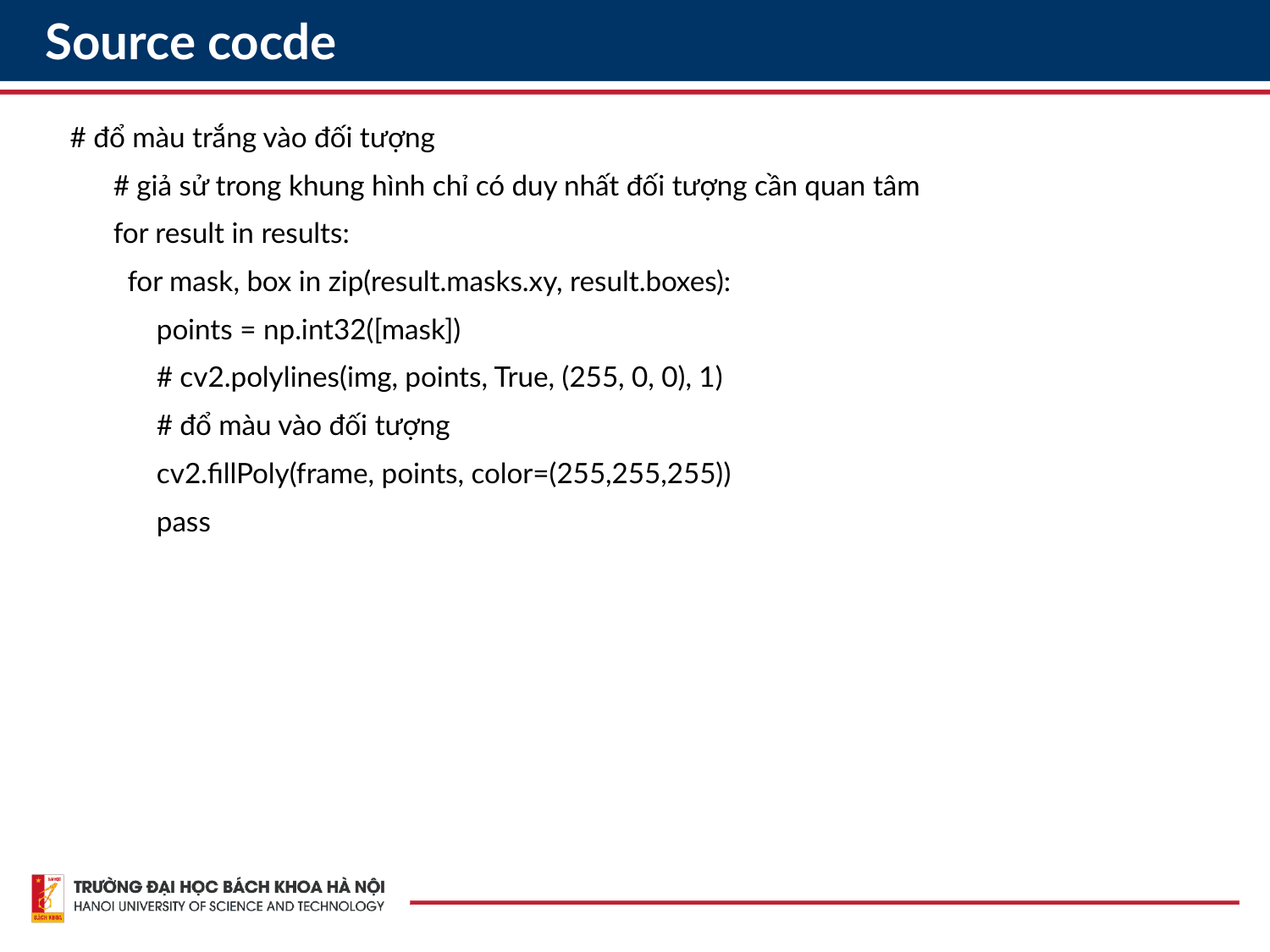

# Source cocde
# đổ màu trắng vào đối tượng
      # giả sử trong khung hình chỉ có duy nhất đối tượng cần quan tâm
      for result in results:
        for mask, box in zip(result.masks.xy, result.boxes):
            points = np.int32([mask])
            # cv2.polylines(img, points, True, (255, 0, 0), 1)
            # đổ màu vào đối tượng
            cv2.fillPoly(frame, points, color=(255,255,255))
            pass

10